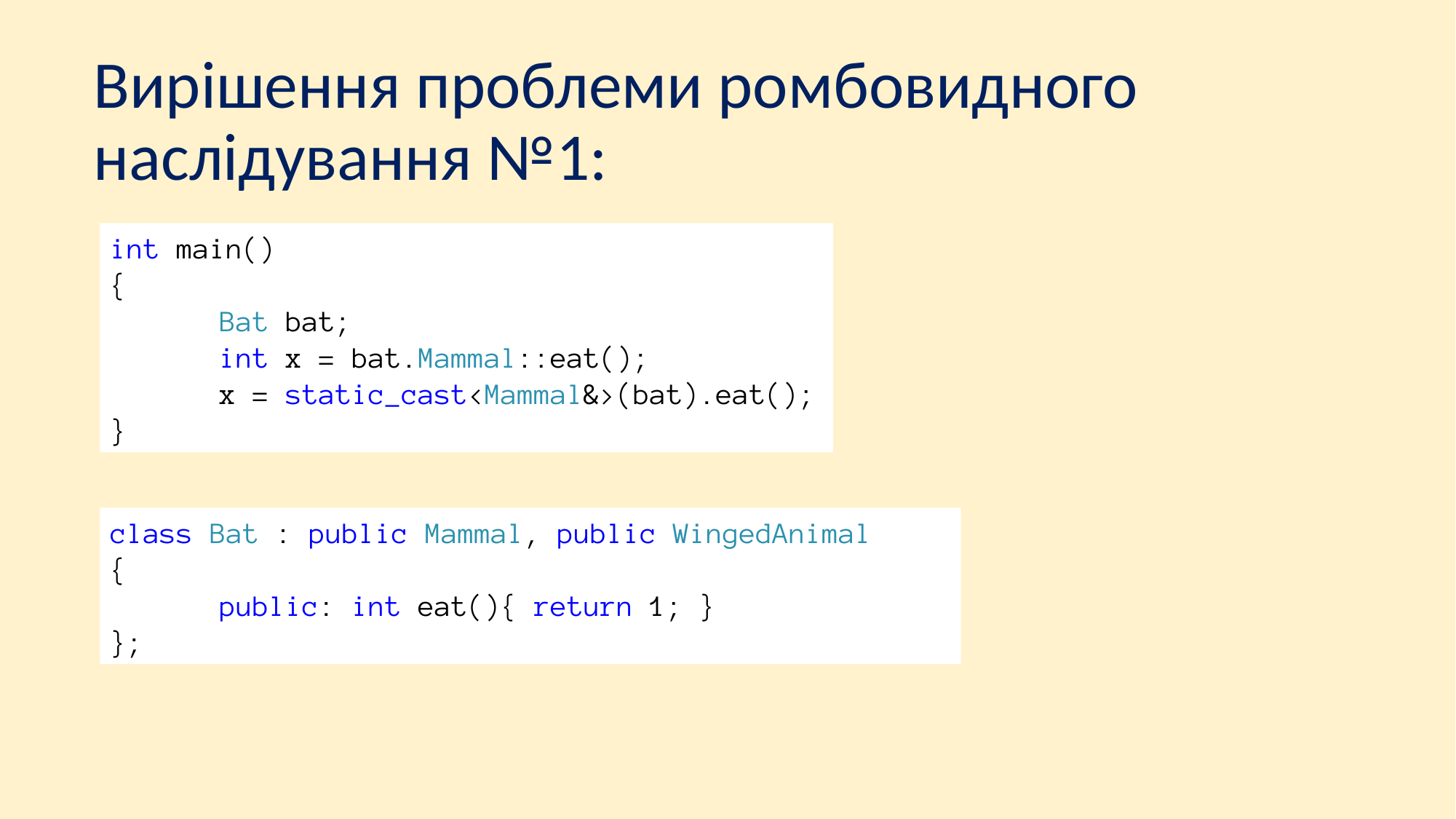

# Вирішення проблеми ромбовидного наслідування №1:
int main()
{
	Bat bat;
	int x = bat.Mammal::eat();
	x = static_cast<Mammal&>(bat).eat();
}
class Bat : public Mammal, public WingedAnimal
{
	public: int eat(){ return 1; }
};